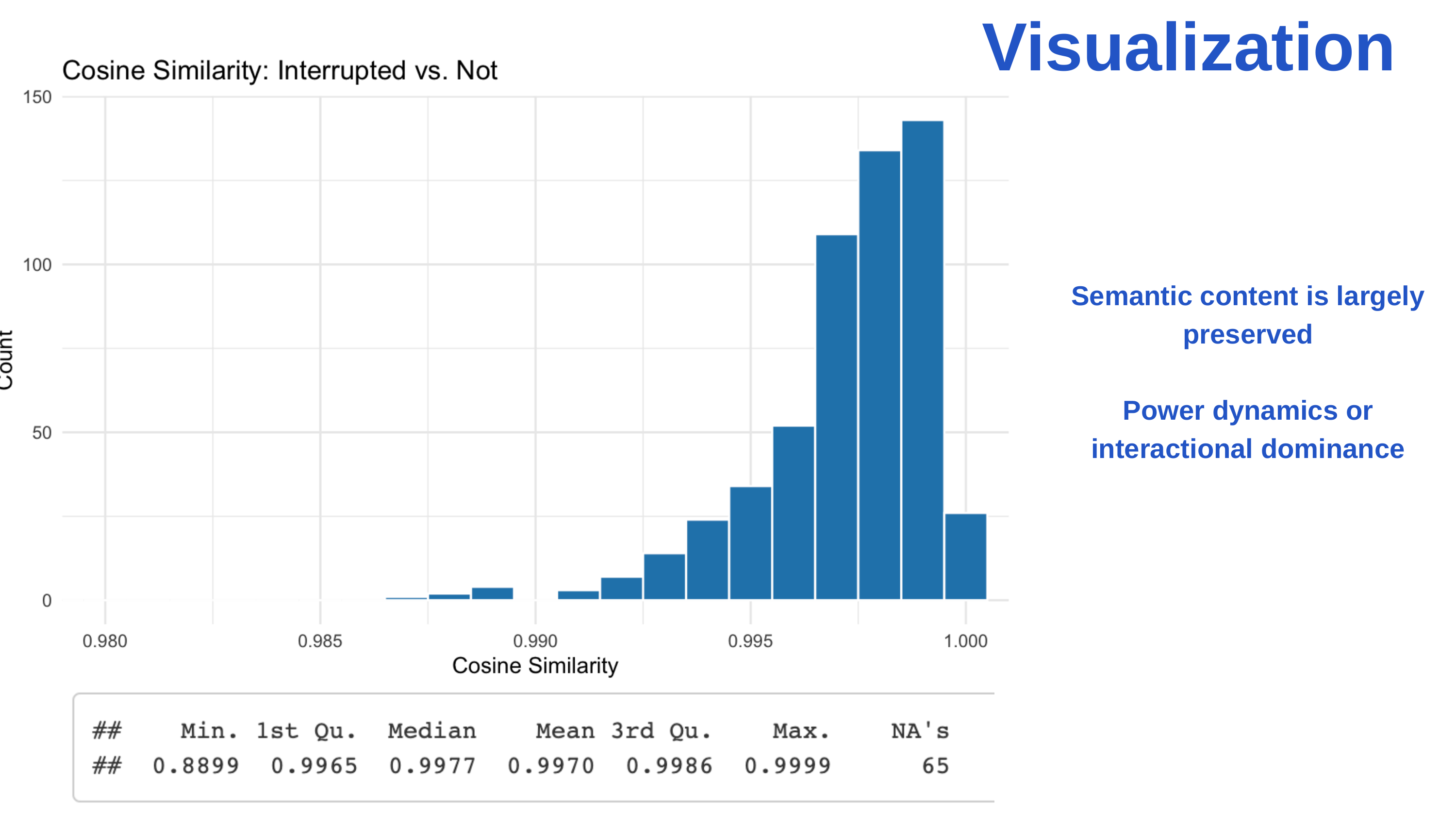

Visualization

Semantic content is largely preserved

Power dynamics or interactional dominance